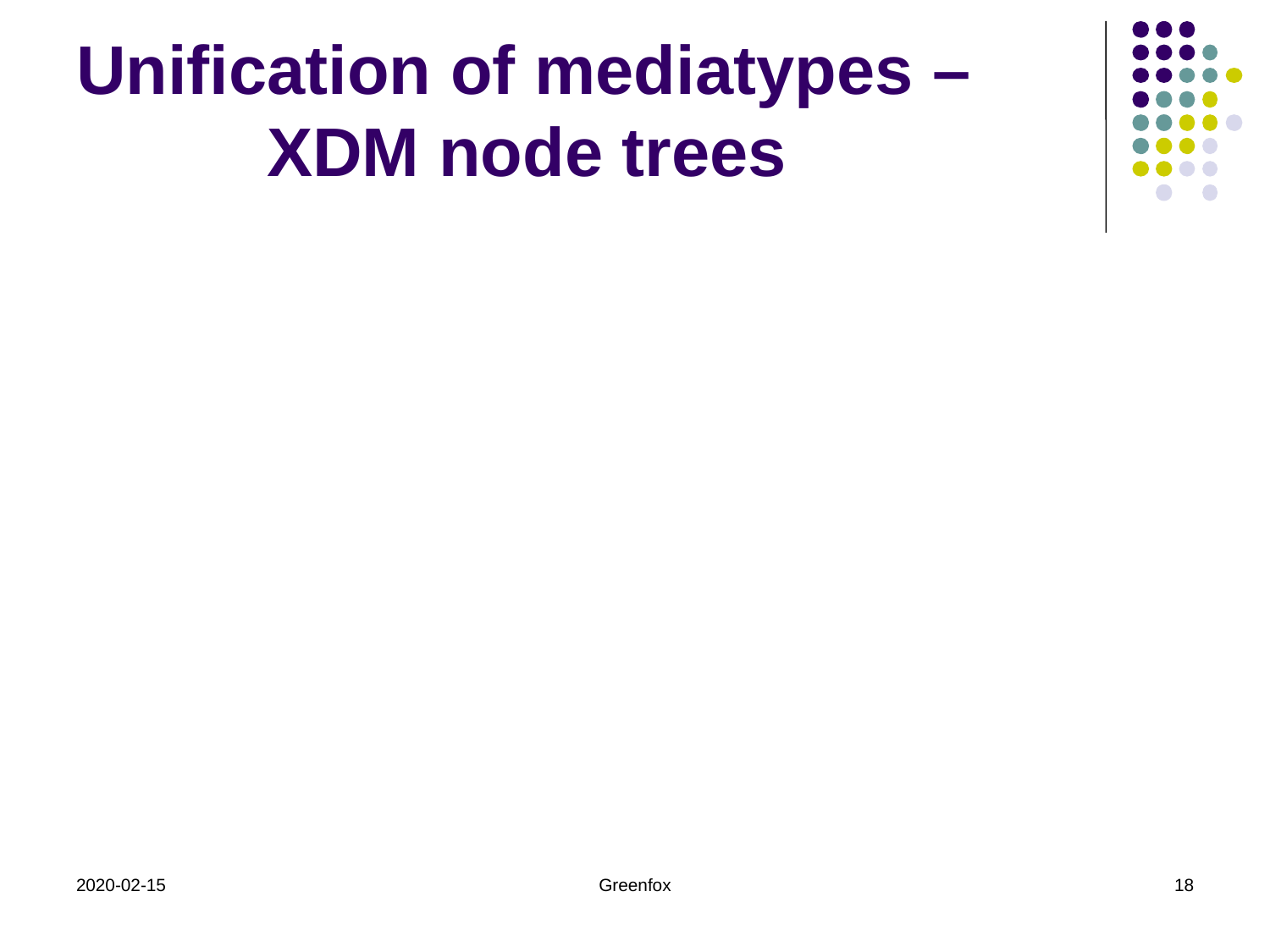

# Unification of mediatypes – XDM node trees

2020-02-15
Greenfox
18